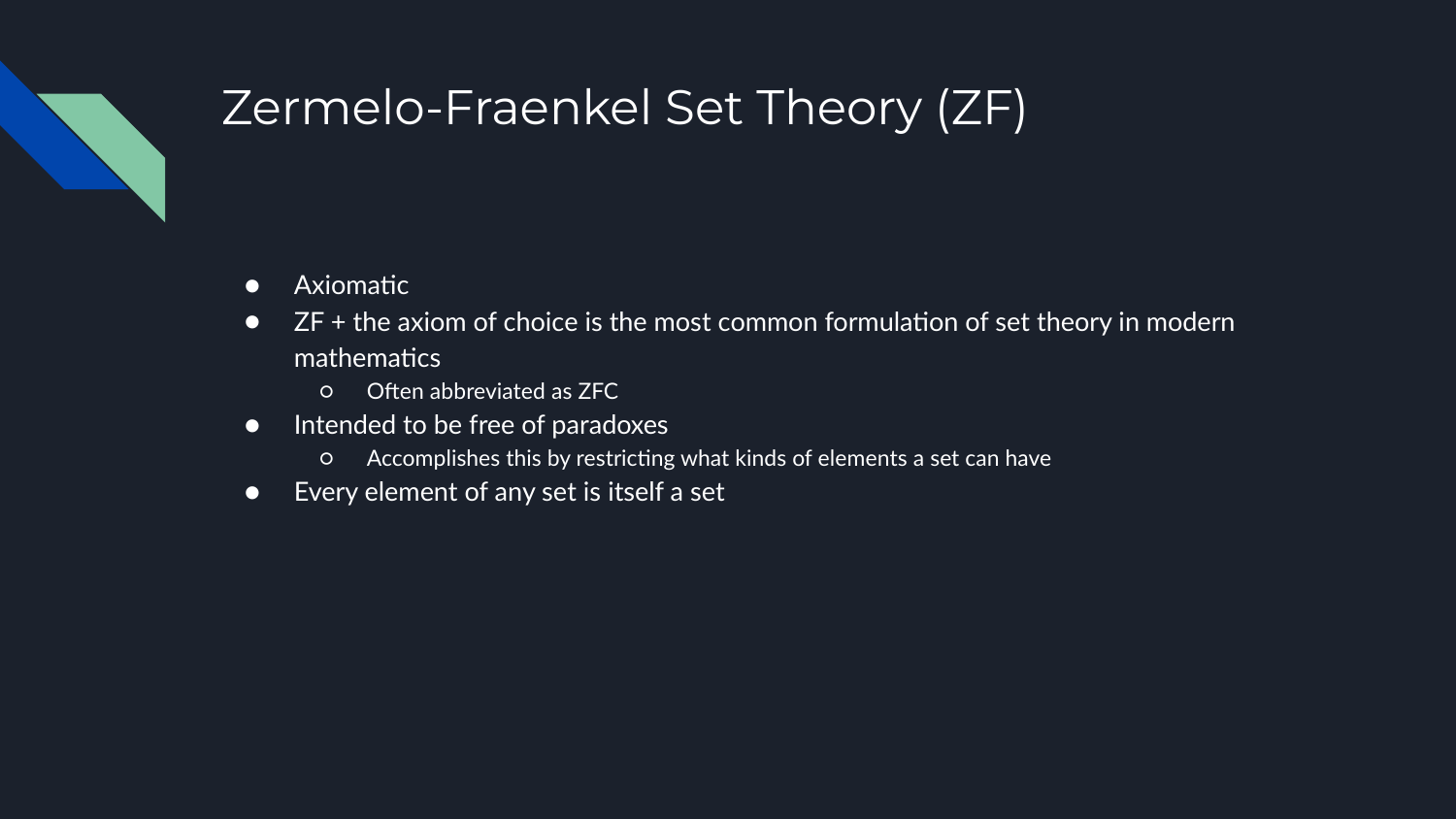

# Zermelo-Fraenkel Set Theory (ZF)
Axiomatic
ZF + the axiom of choice is the most common formulation of set theory in modern mathematics
Often abbreviated as ZFC
Intended to be free of paradoxes
Accomplishes this by restricting what kinds of elements a set can have
Every element of any set is itself a set